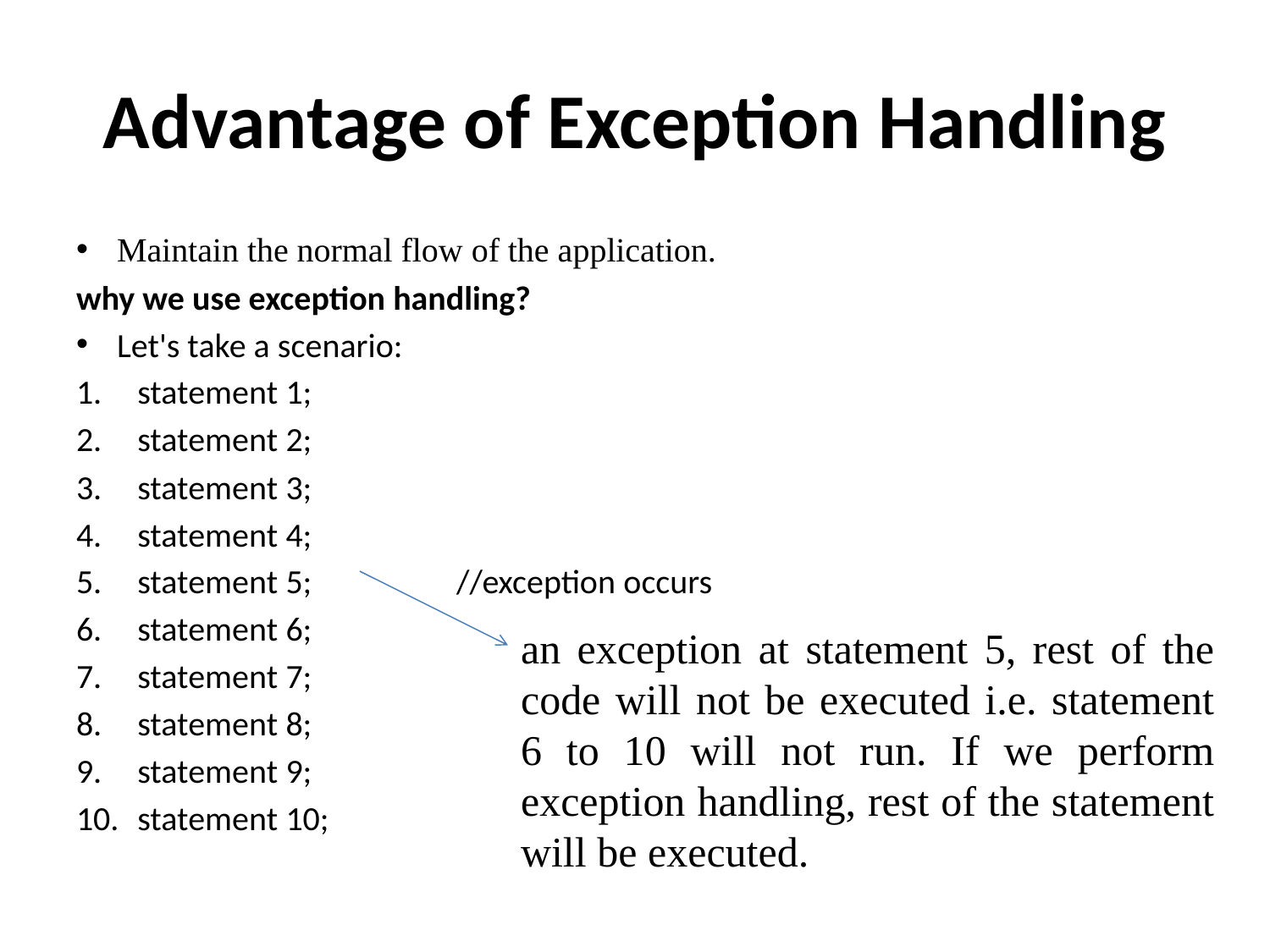

# Advantage of Exception Handling
Maintain the normal flow of the application.
why we use exception handling?
Let's take a scenario:
statement 1;
statement 2;
statement 3;
statement 4;
statement 5;                   //exception occurs
statement 6;
statement 7;
statement 8;
statement 9;
statement 10;

an exception at statement 5, rest of the code will not be executed i.e. statement 6 to 10 will not run. If we perform exception handling, rest of the statement will be executed.